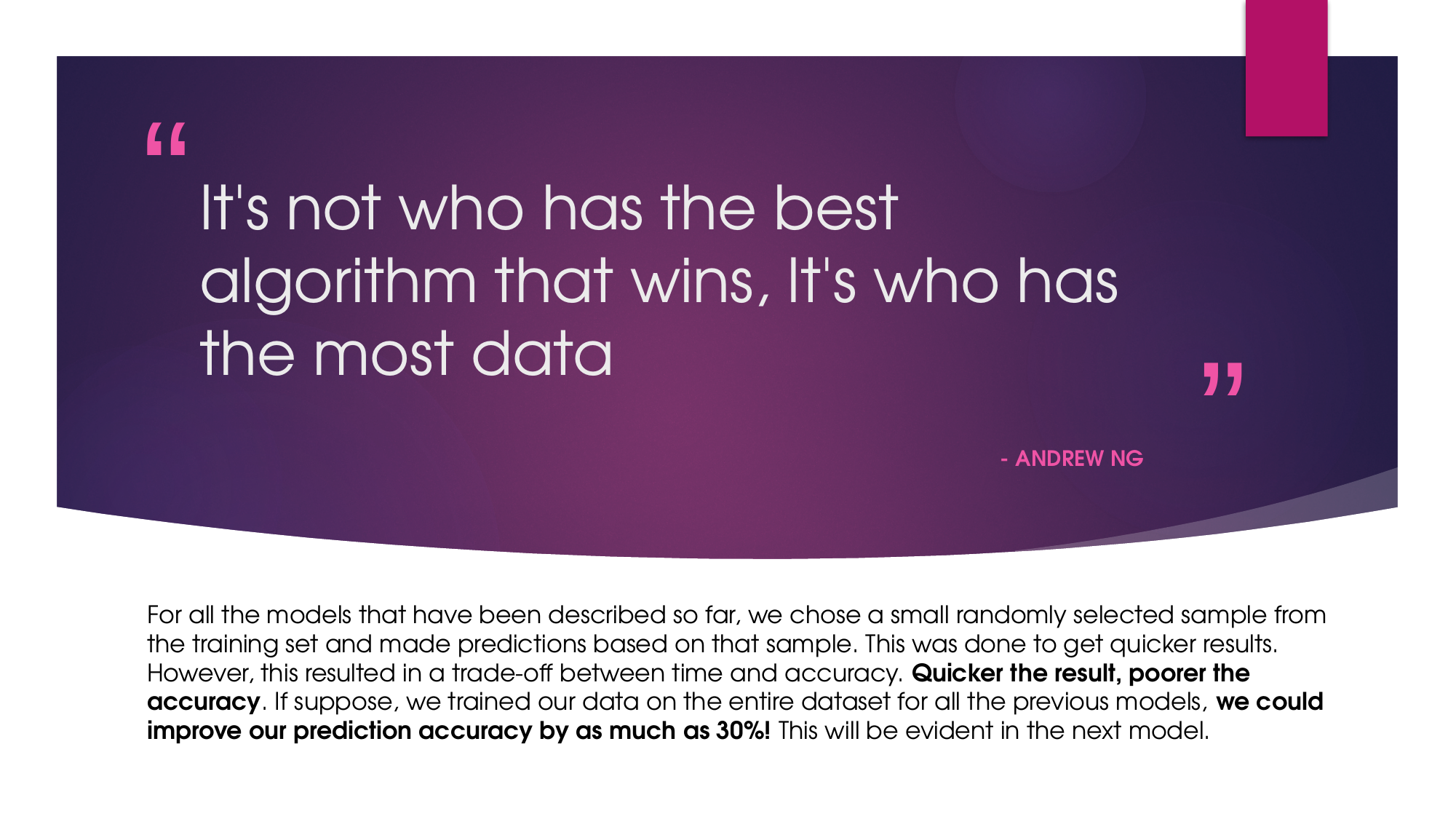

# It's not who has the best algorithm that wins, It's who has the most data
- Andrew Ng
For all the models that have been described so far, we chose a small randomly selected sample from the training set and made predictions based on that sample. This was done to get quicker results. However, this resulted in a trade-off between time and accuracy. Quicker the result, poorer the accuracy. If suppose, we trained our data on the entire dataset for all the previous models, we could improve our prediction accuracy by as much as 30%! This will be evident in the next model.